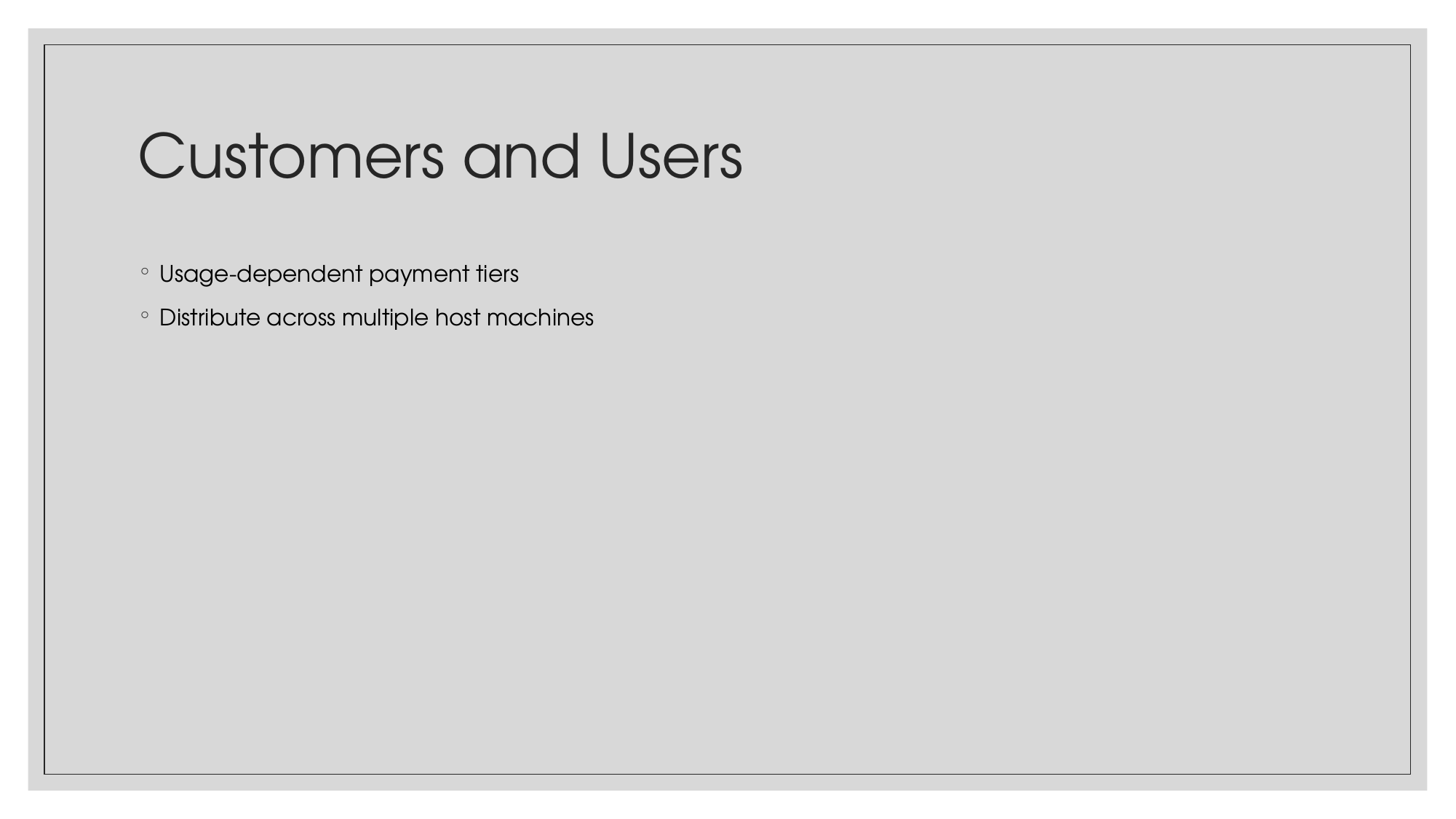

# Customers and Users
Usage-dependent payment tiers
Distribute across multiple host machines